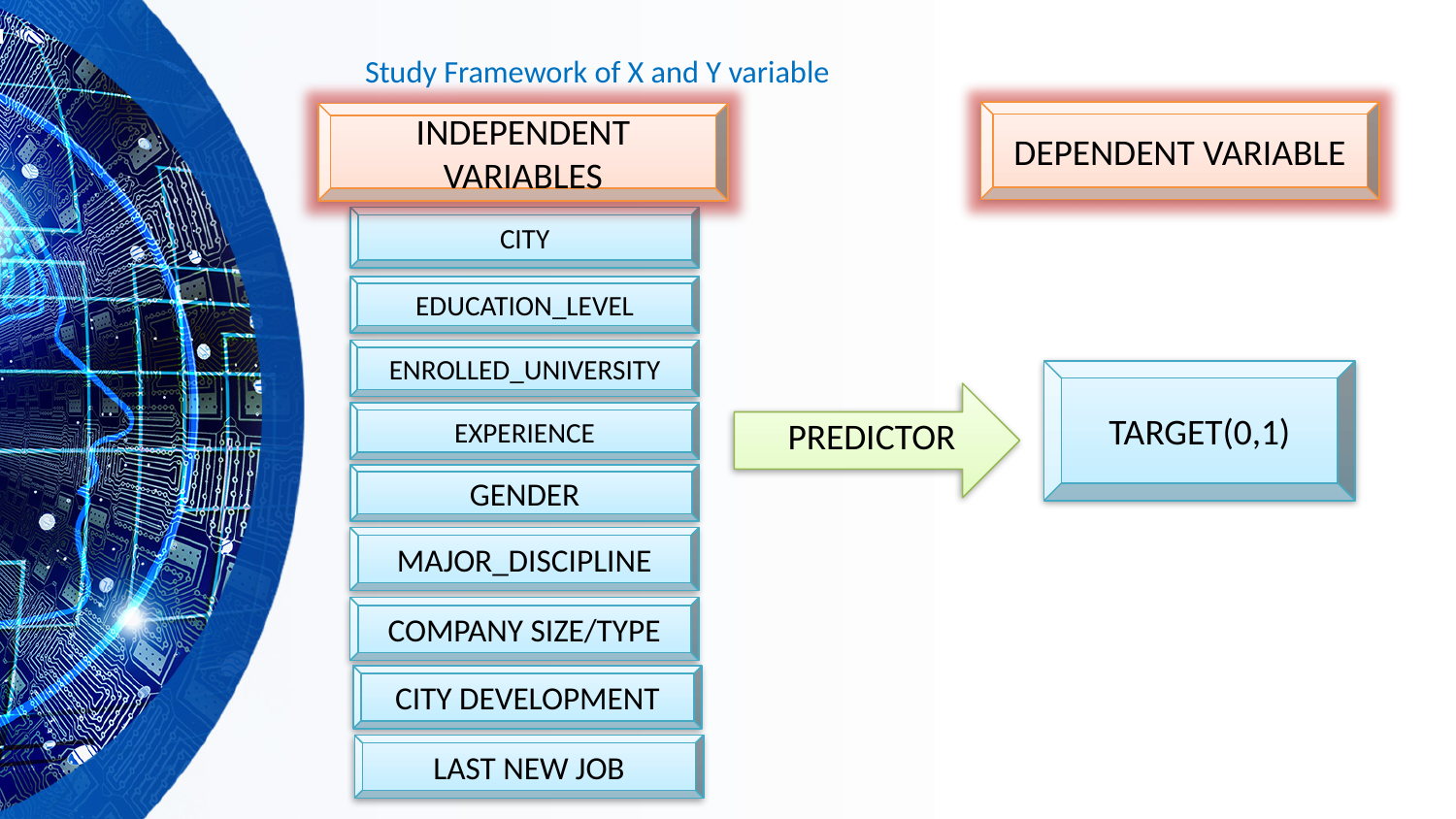

# Study Framework of X and Y variable
DEPENDENT VARIABLE
INDEPENDENT VARIABLES
CITY
EDUCATION_LEVEL
ENROLLED_UNIVERSITY
PREDICTOR
TARGET(0,1)
EXPERIENCE
GENDER
MAJOR_DISCIPLINE
COMPANY SIZE/TYPE
CITY DEVELOPMENT
LAST NEW JOB